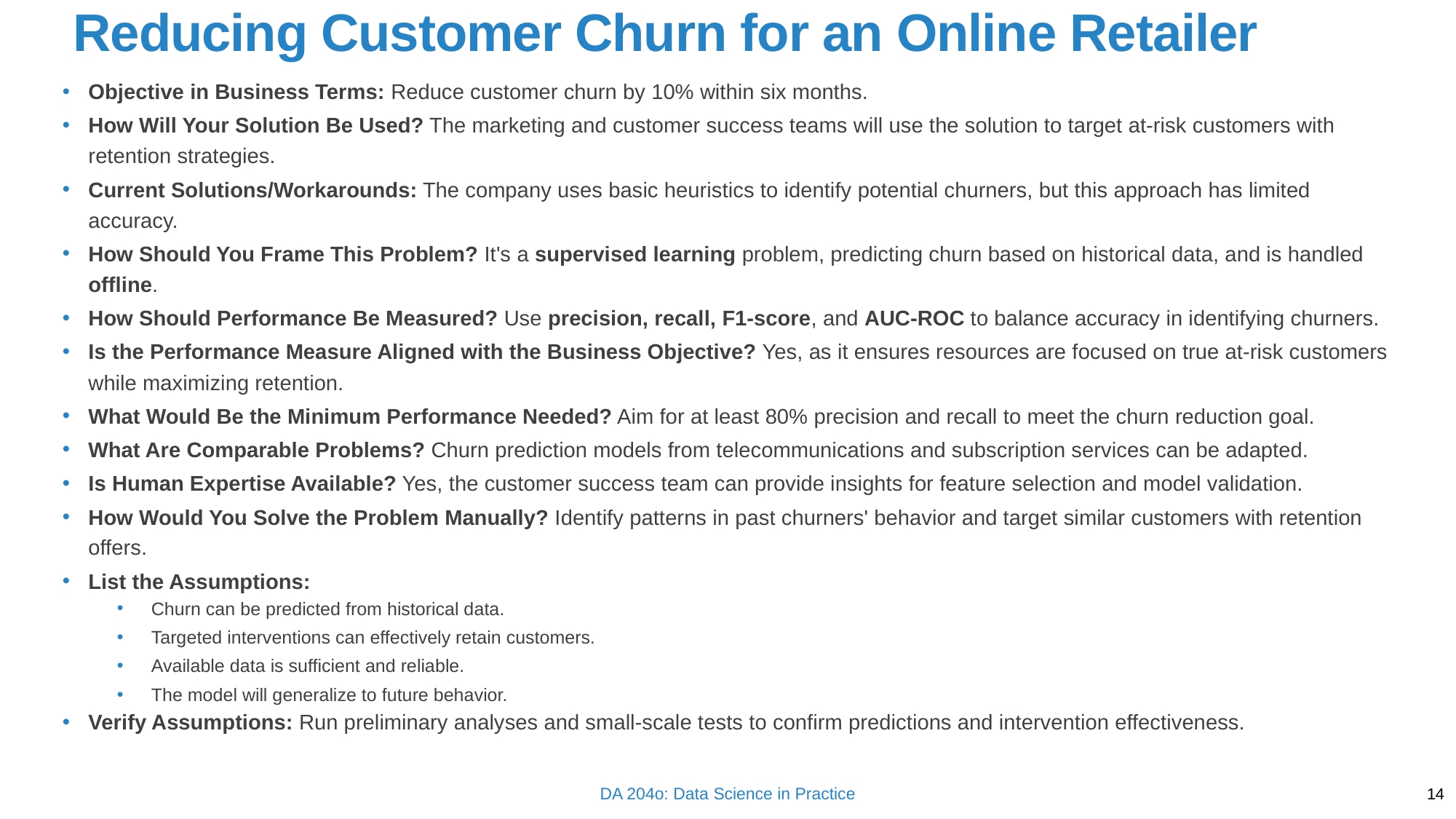

# Reducing Customer Churn for an Online Retailer
Objective in Business Terms: Reduce customer churn by 10% within six months.
How Will Your Solution Be Used? The marketing and customer success teams will use the solution to target at-risk customers with retention strategies.
Current Solutions/Workarounds: The company uses basic heuristics to identify potential churners, but this approach has limited accuracy.
How Should You Frame This Problem? It's a supervised learning problem, predicting churn based on historical data, and is handled offline.
How Should Performance Be Measured? Use precision, recall, F1-score, and AUC-ROC to balance accuracy in identifying churners.
Is the Performance Measure Aligned with the Business Objective? Yes, as it ensures resources are focused on true at-risk customers while maximizing retention.
What Would Be the Minimum Performance Needed? Aim for at least 80% precision and recall to meet the churn reduction goal.
What Are Comparable Problems? Churn prediction models from telecommunications and subscription services can be adapted.
Is Human Expertise Available? Yes, the customer success team can provide insights for feature selection and model validation.
How Would You Solve the Problem Manually? Identify patterns in past churners' behavior and target similar customers with retention offers.
List the Assumptions:
Churn can be predicted from historical data.
Targeted interventions can effectively retain customers.
Available data is sufficient and reliable.
The model will generalize to future behavior.
Verify Assumptions: Run preliminary analyses and small-scale tests to confirm predictions and intervention effectiveness.
14
DA 204o: Data Science in Practice